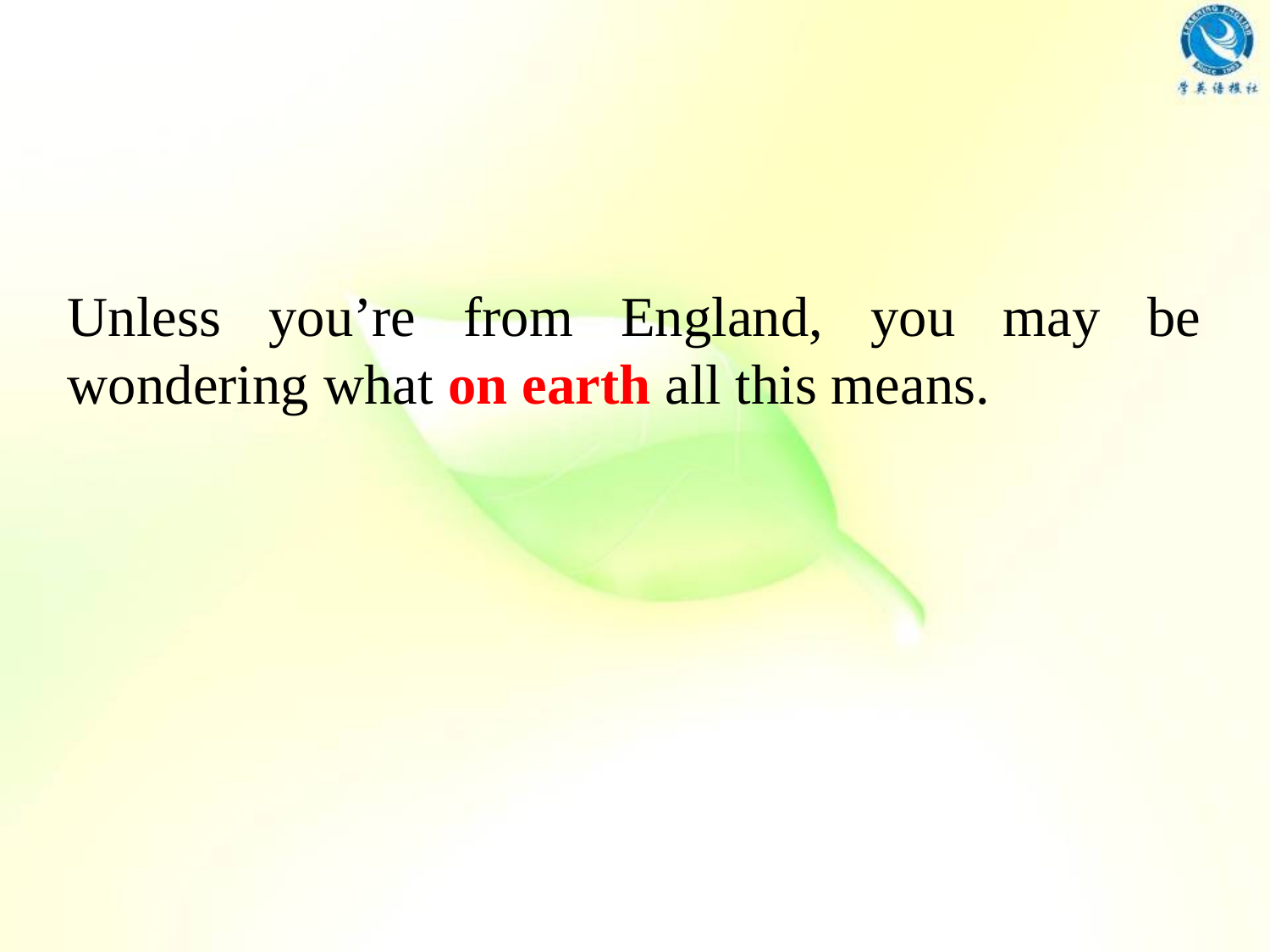

Unless you’re from England, you may be wondering what on earth all this means.